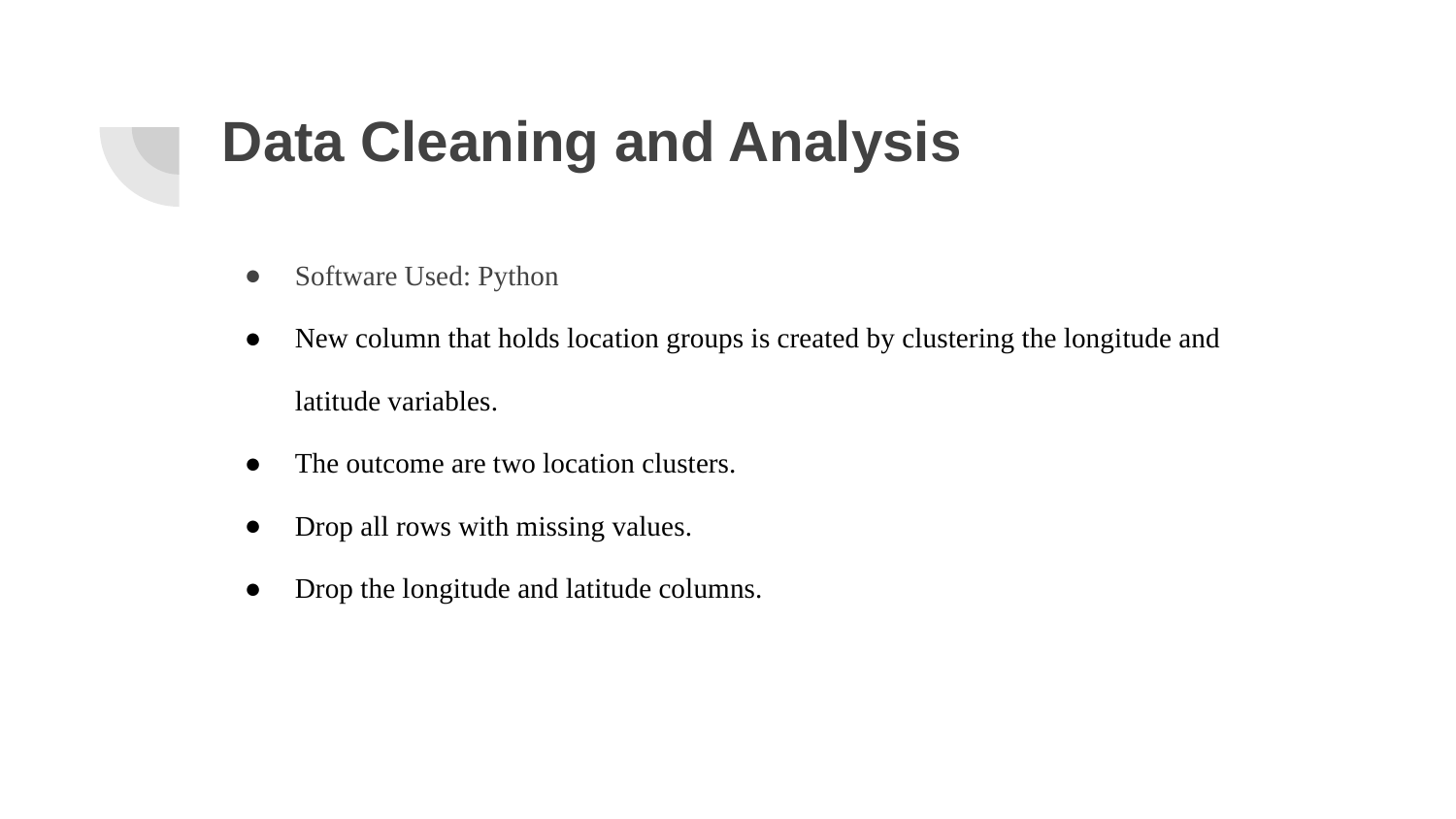

# Data Cleaning and Analysis
Software Used: Python
New column that holds location groups is created by clustering the longitude and latitude variables.
The outcome are two location clusters.
Drop all rows with missing values.
Drop the longitude and latitude columns.